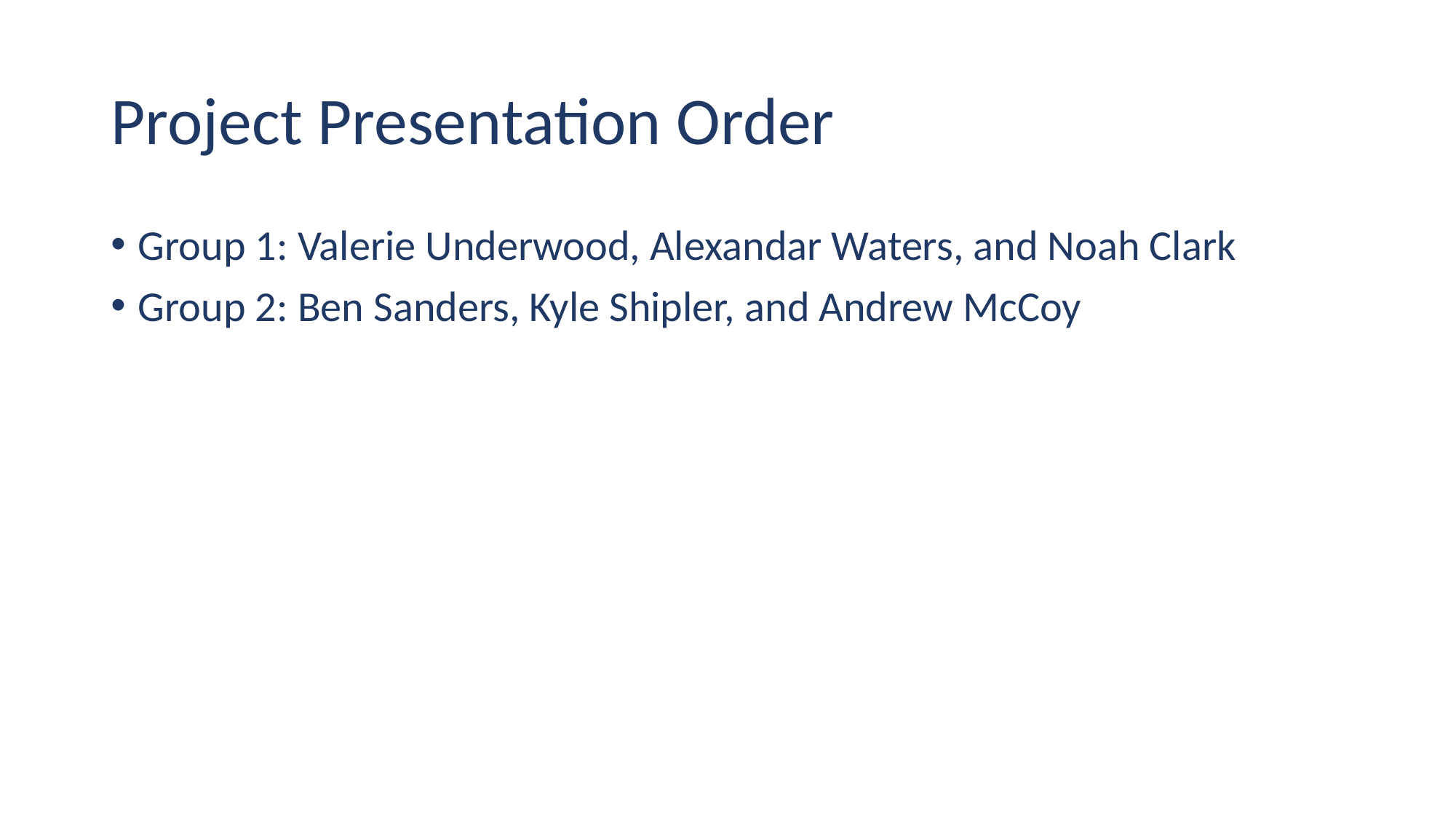

# Project Presentation Order
Group 1: Valerie Underwood, Alexandar Waters, and Noah Clark
Group 2: Ben Sanders, Kyle Shipler, and Andrew McCoy